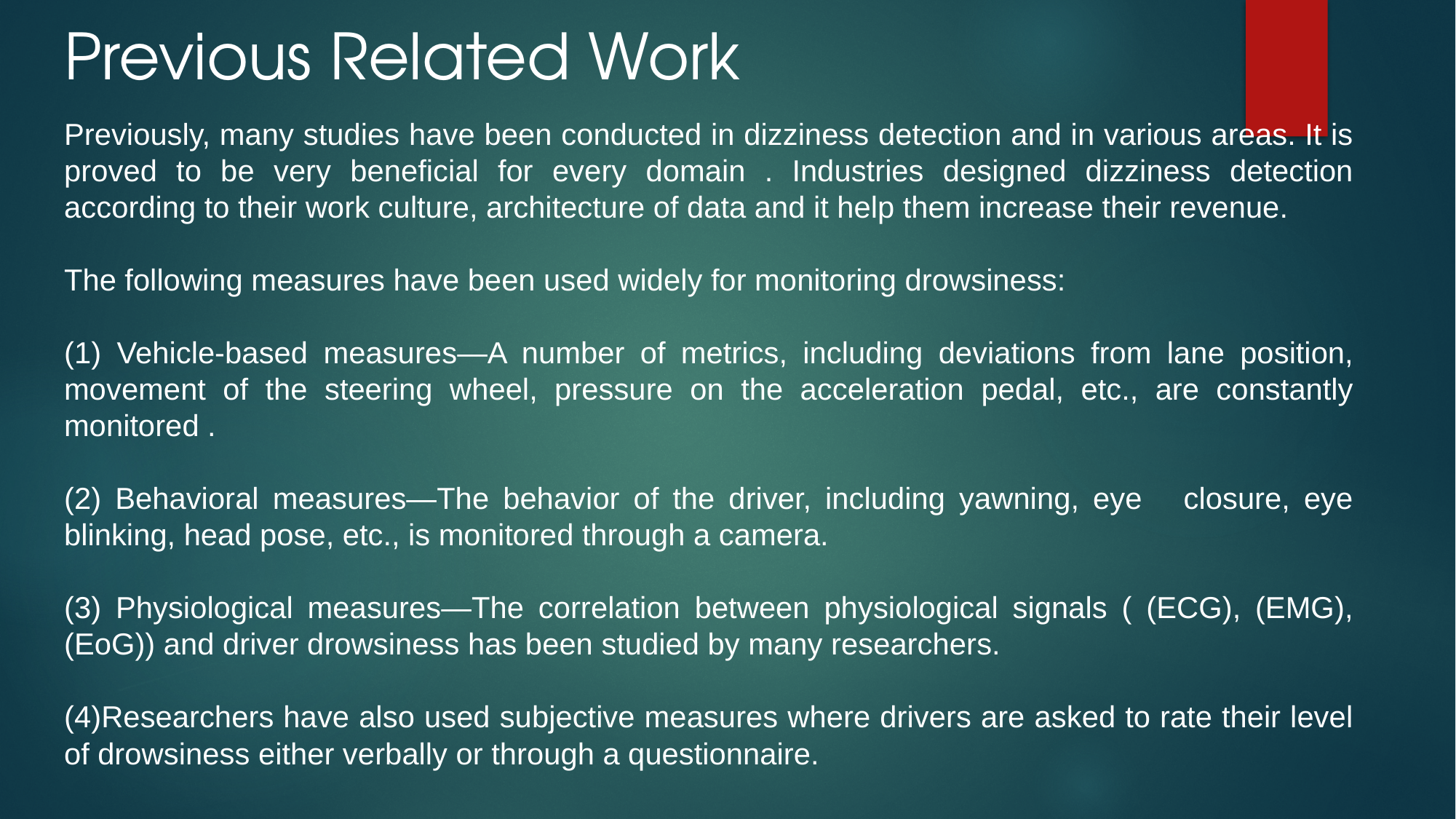

# Previous Related Work
Previously, many studies have been conducted in dizziness detection and in various areas. It is proved to be very beneficial for every domain . Industries designed dizziness detection according to their work culture, architecture of data and it help them increase their revenue.

The following measures have been used widely for monitoring drowsiness:

(1) Vehicle-based measures—A number of metrics, including deviations from lane position, movement of the steering wheel, pressure on the acceleration pedal, etc., are constantly monitored .

(2) Behavioral measures—The behavior of the driver, including yawning, eye   closure, eye blinking, head pose, etc., is monitored through a camera.

(3) Physiological measures—The correlation between physiological signals ( (ECG), (EMG), (EoG)) and driver drowsiness has been studied by many researchers.

(4)Researchers have also used subjective measures where drivers are asked to rate their level of drowsiness either verbally or through a questionnaire.